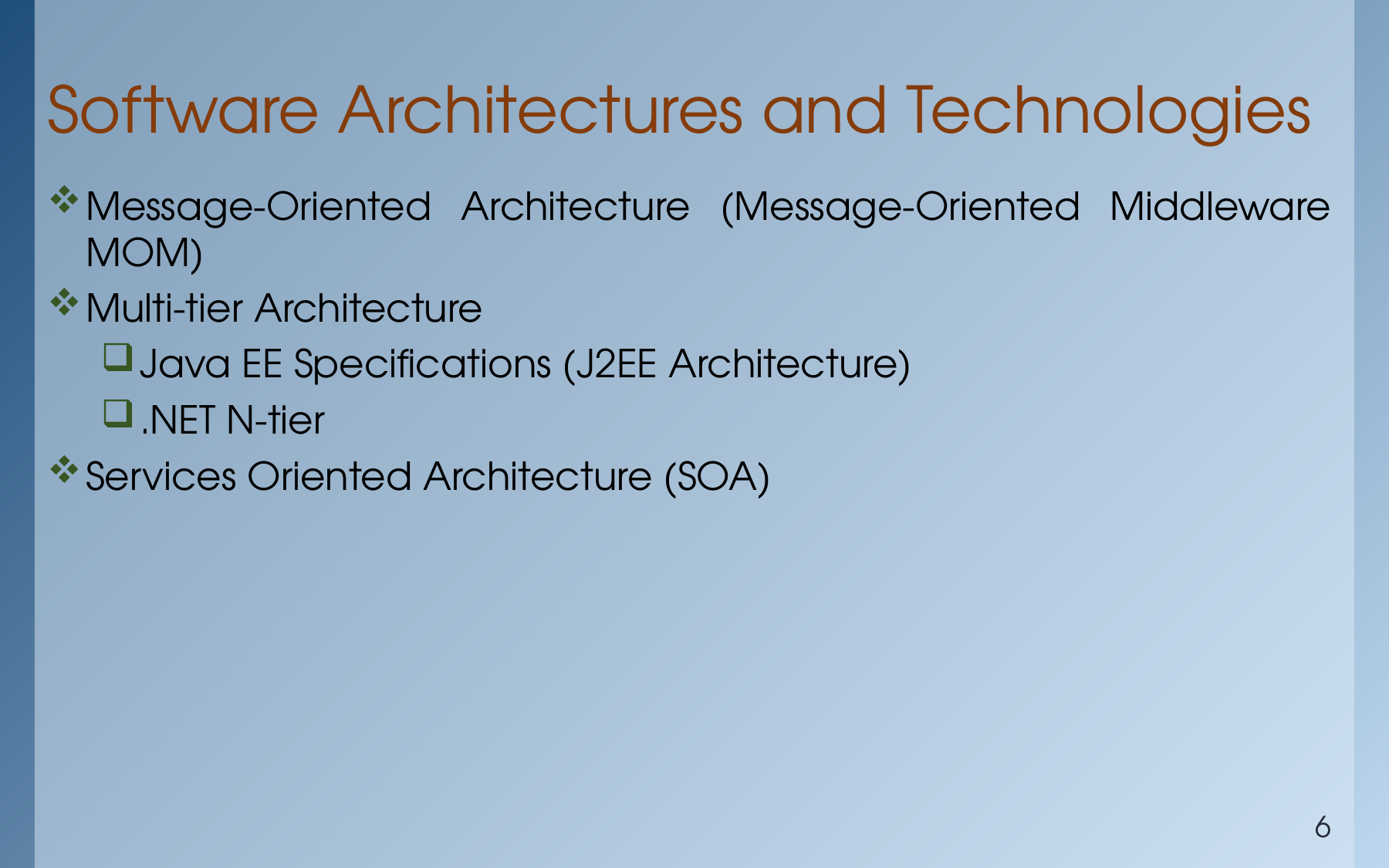

# Software Architectures and Technologies
Message-Oriented Architecture (Message-Oriented Middleware MOM)
Multi-tier Architecture
Java EE Specifications (J2EE Architecture)
.NET N-tier
Services Oriented Architecture (SOA)

6